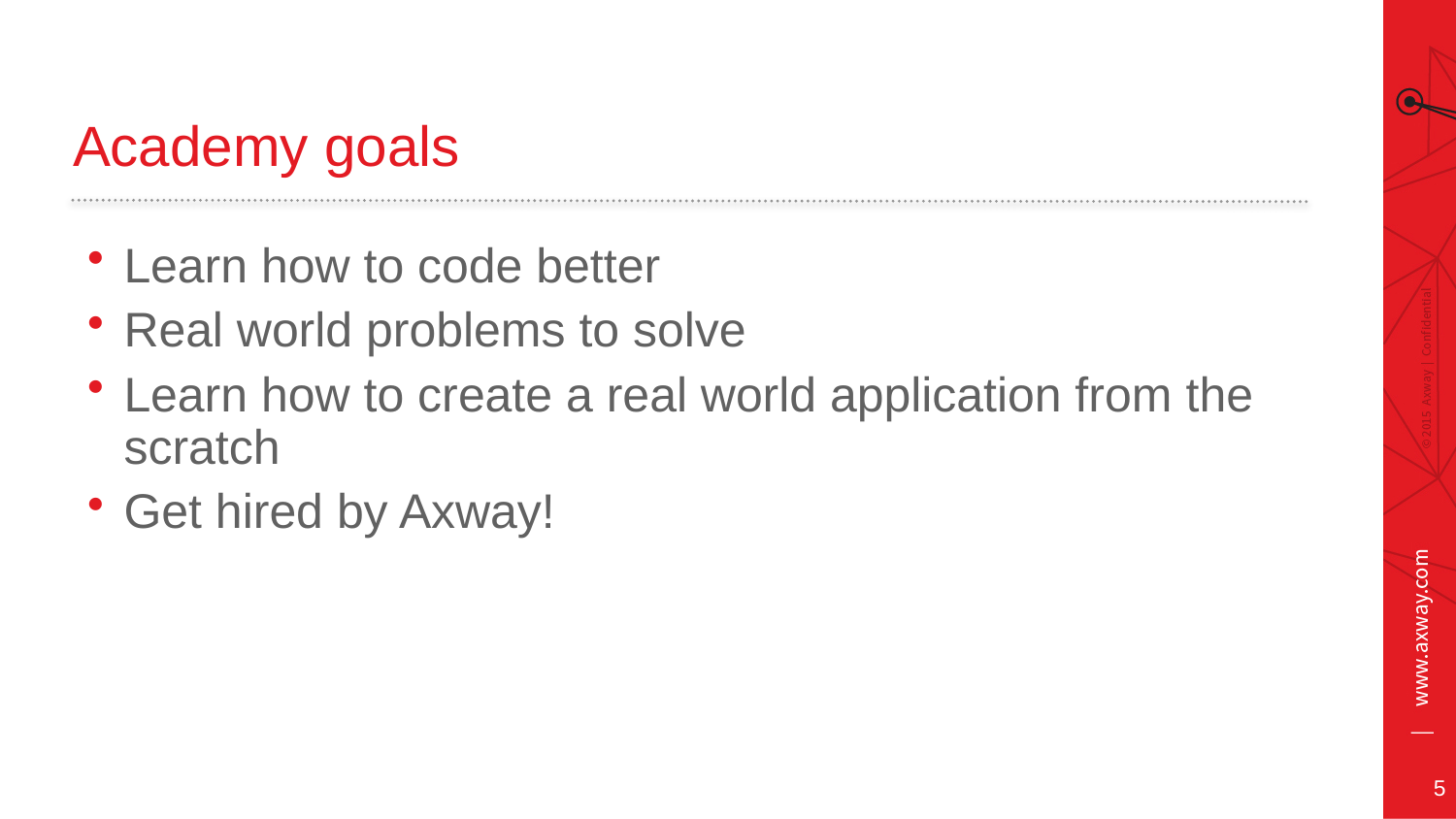

# Academy goals
Learn how to code better
Real world problems to solve
Learn how to create a real world application from the scratch
Get hired by Axway!
5